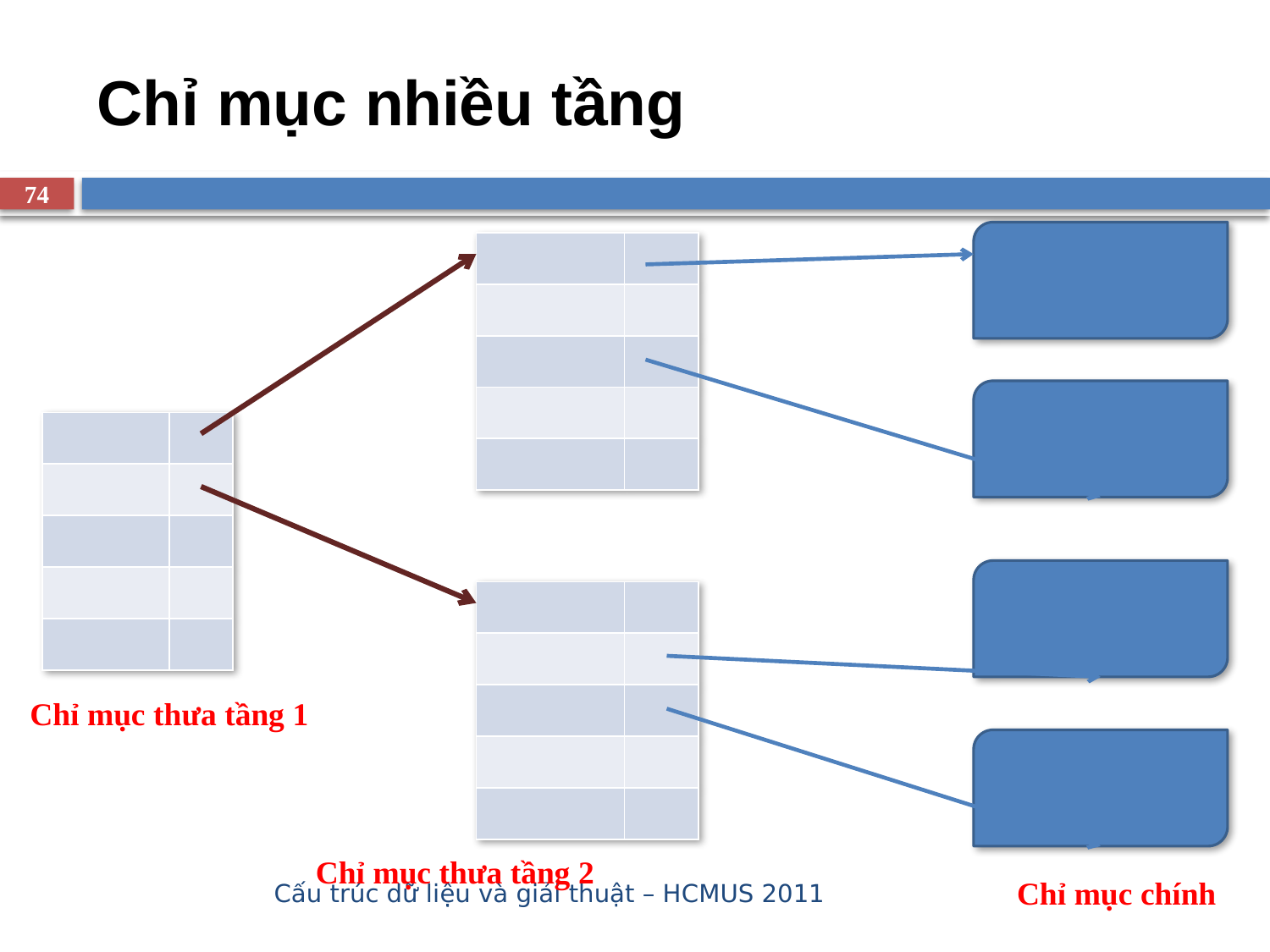

# Chỉ mục nhiều tầng
74

|  |  |
| --- | --- |
|  |  |
|  |  |
|  |  |
|  |  |

|  |  |
| --- | --- |
|  |  |
|  |  |
|  |  |
|  |  |

|  |  |
| --- | --- |
|  |  |
|  |  |
|  |  |
|  |  |
Chỉ mục thưa tầng 1

Chỉ mục thưa tầng 2
Cấu trúc dữ liệu và giải thuật – HCMUS 2011
Chỉ mục chính